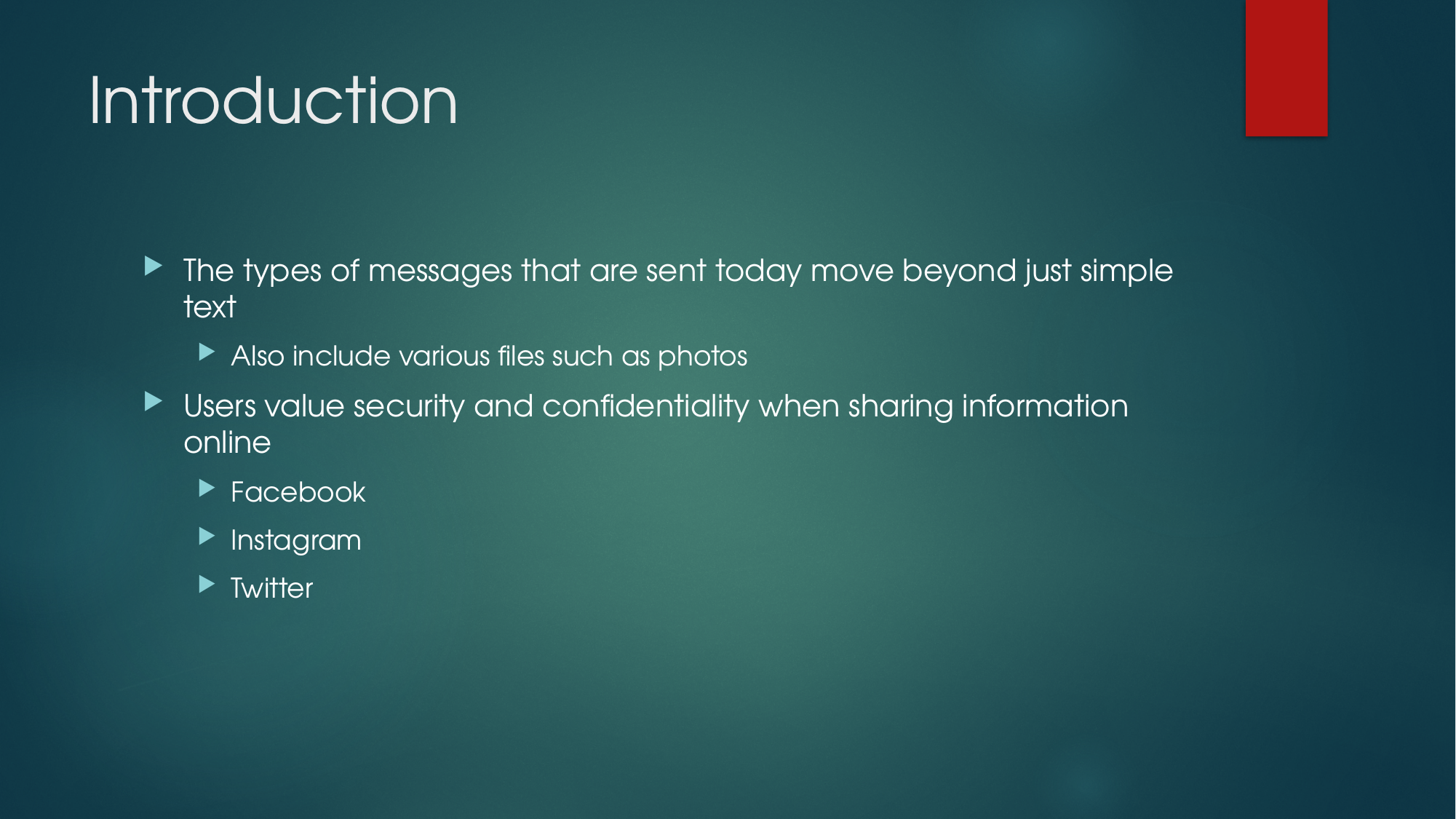

# Introduction
The types of messages that are sent today move beyond just simple text
Also include various files such as photos
Users value security and confidentiality when sharing information online
Facebook
Instagram
Twitter